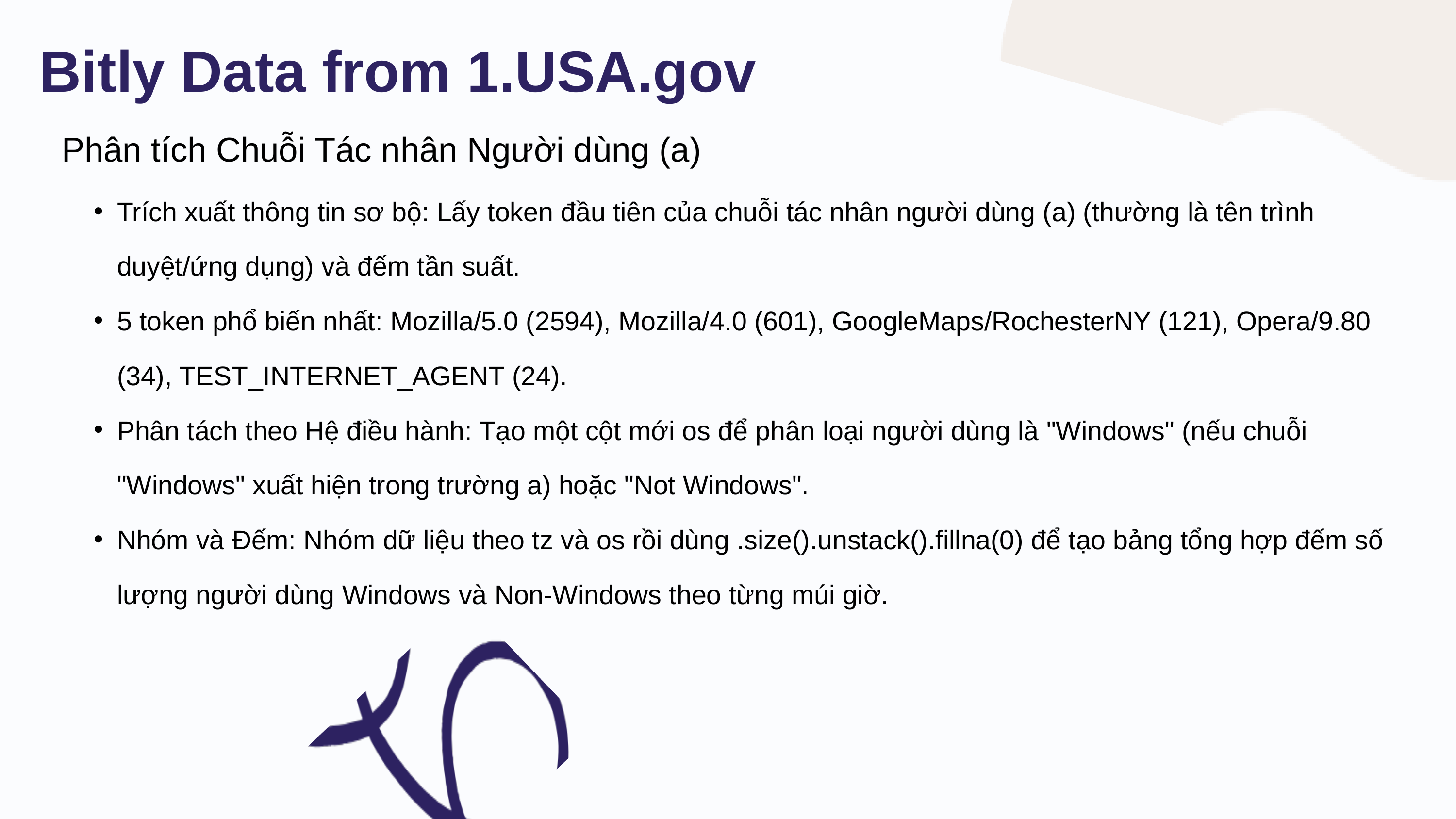

Bitly Data from 1.USA.gov
 Phân tích Chuỗi Tác nhân Người dùng (a)
Trích xuất thông tin sơ bộ: Lấy token đầu tiên của chuỗi tác nhân người dùng (a) (thường là tên trình duyệt/ứng dụng) và đếm tần suất.
5 token phổ biến nhất: Mozilla/5.0 (2594), Mozilla/4.0 (601), GoogleMaps/RochesterNY (121), Opera/9.80 (34), TEST_INTERNET_AGENT (24).
Phân tách theo Hệ điều hành: Tạo một cột mới os để phân loại người dùng là "Windows" (nếu chuỗi "Windows" xuất hiện trong trường a) hoặc "Not Windows".
Nhóm và Đếm: Nhóm dữ liệu theo tz và os rồi dùng .size().unstack().fillna(0) để tạo bảng tổng hợp đếm số lượng người dùng Windows và Non-Windows theo từng múi giờ.